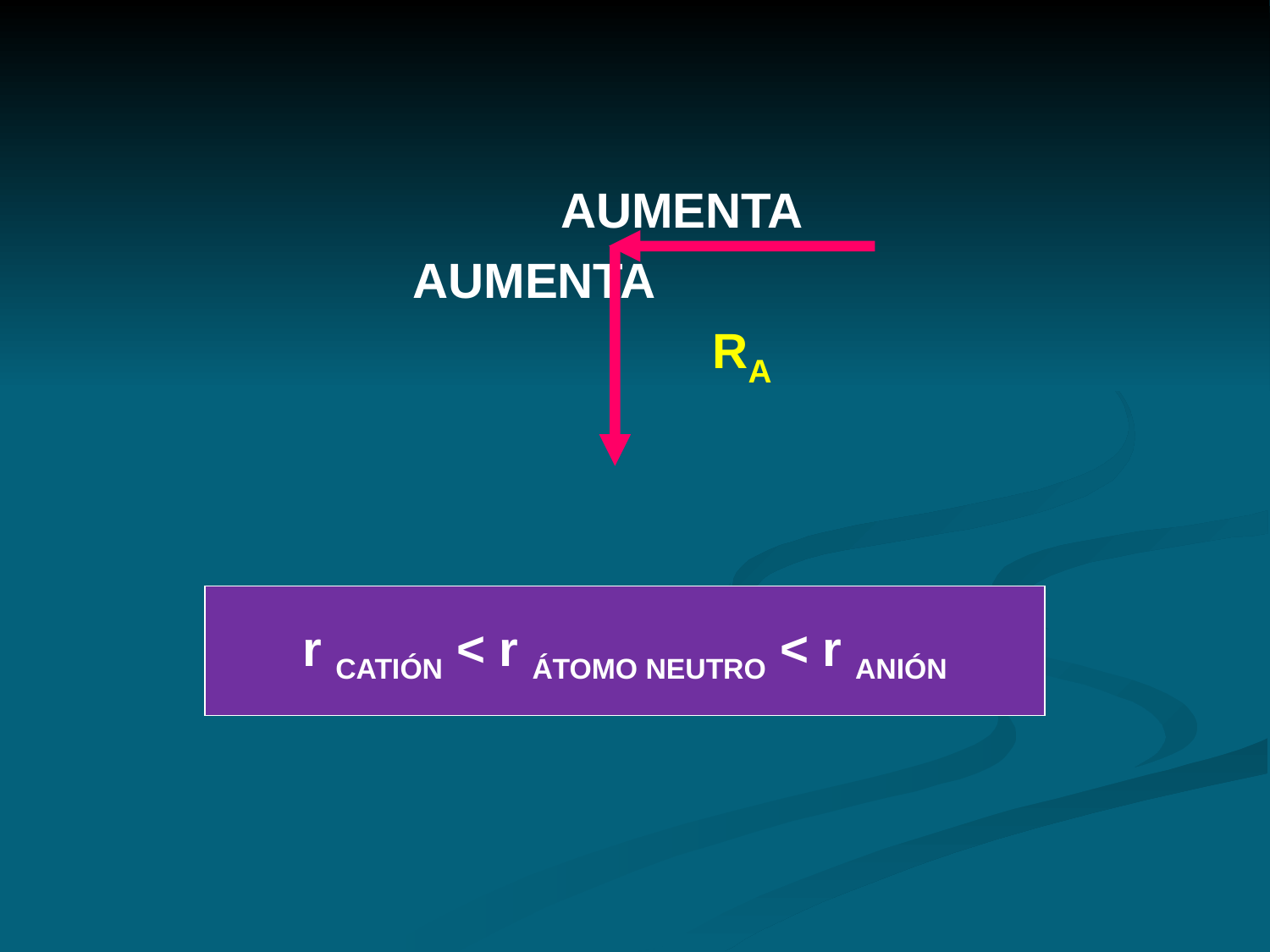

AUMENTA
			       AUMENTA

RA
r CATIÓN < r ÁTOMO NEUTRO < r ANIÓN